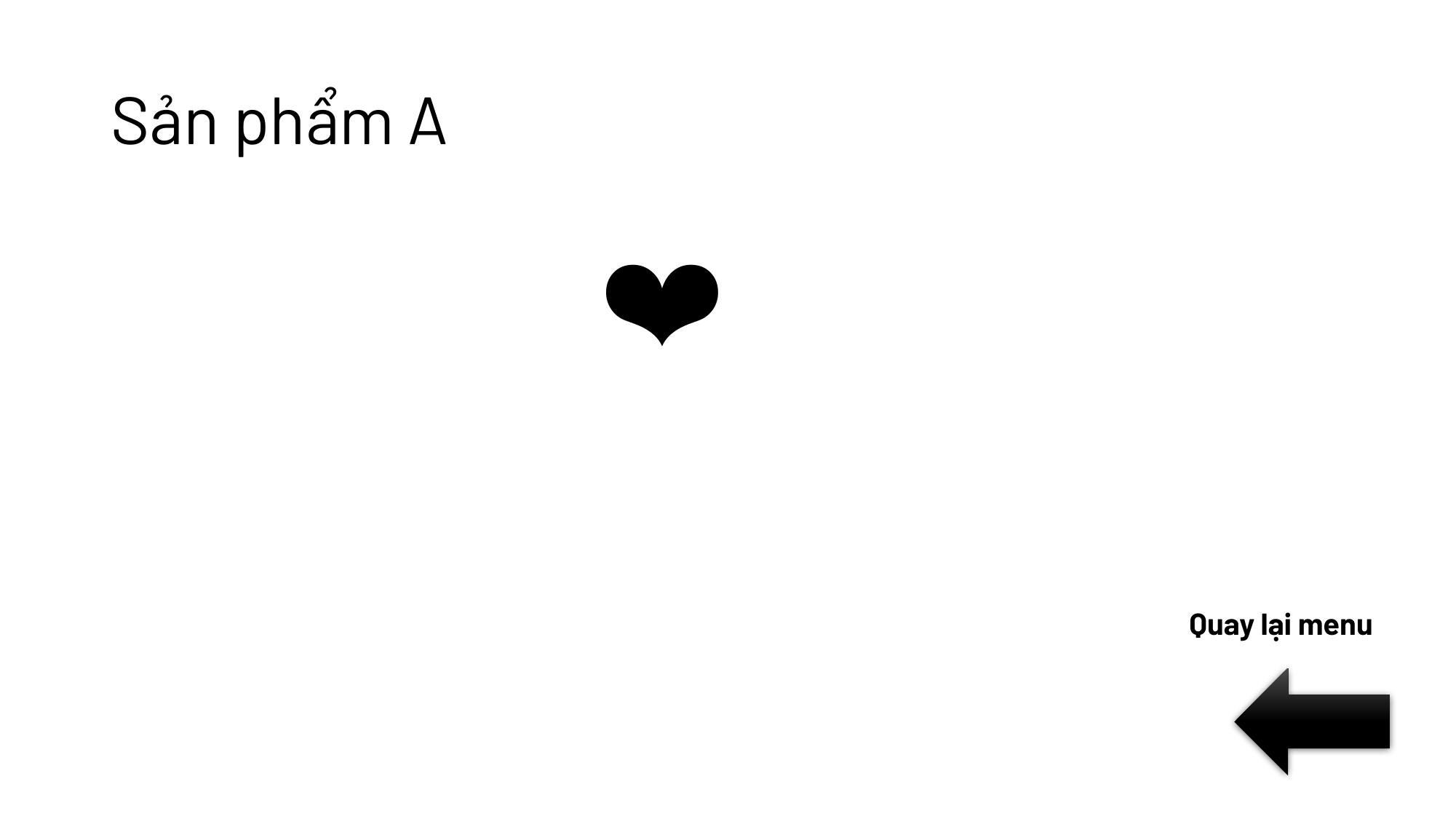

# Sản phẩm A
❤️
Quay lại menu